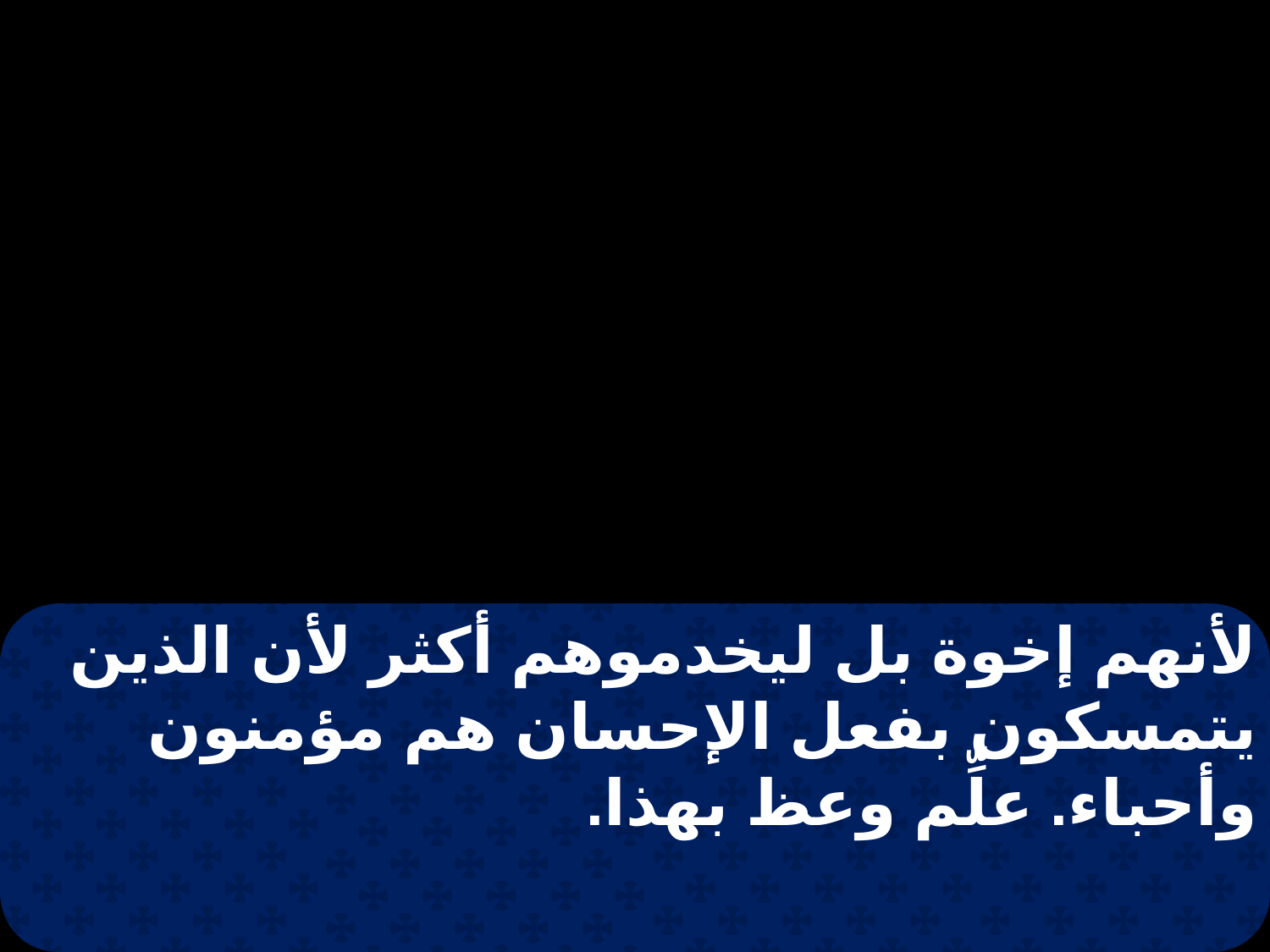

لأنهم إخوة بل ليخدموهم أكثر لأن الذين يتمسكون بفعل الإحسان هم مؤمنون وأحباء. علِّم وعظ بهذا.